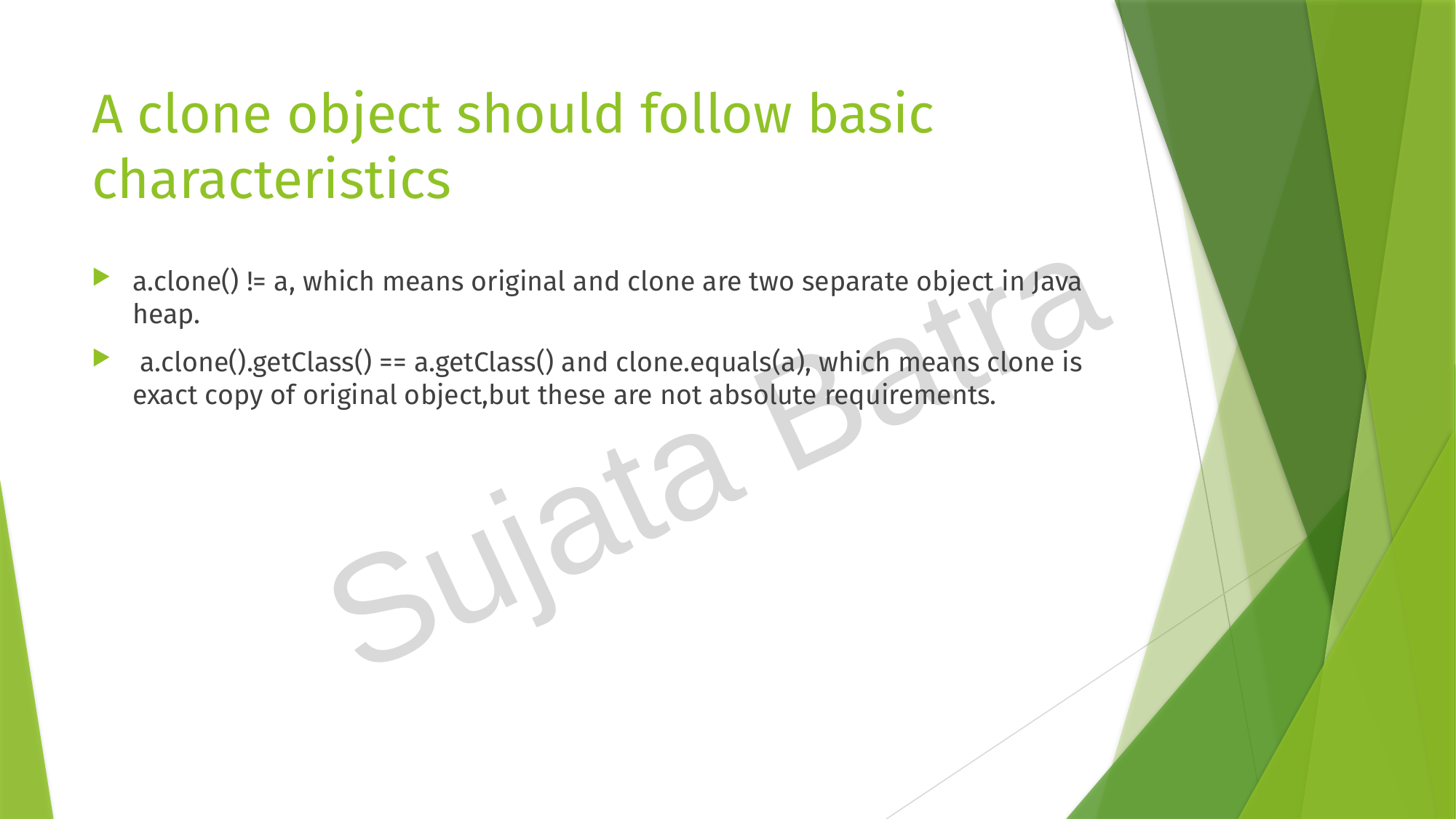

# A clone object should follow basic characteristics
a.clone() != a, which means original and clone are two separate object in Java heap.
 a.clone().getClass() == a.getClass() and clone.equals(a), which means clone is exact copy of original object,but these are not absolute requirements.

Sujata Batra